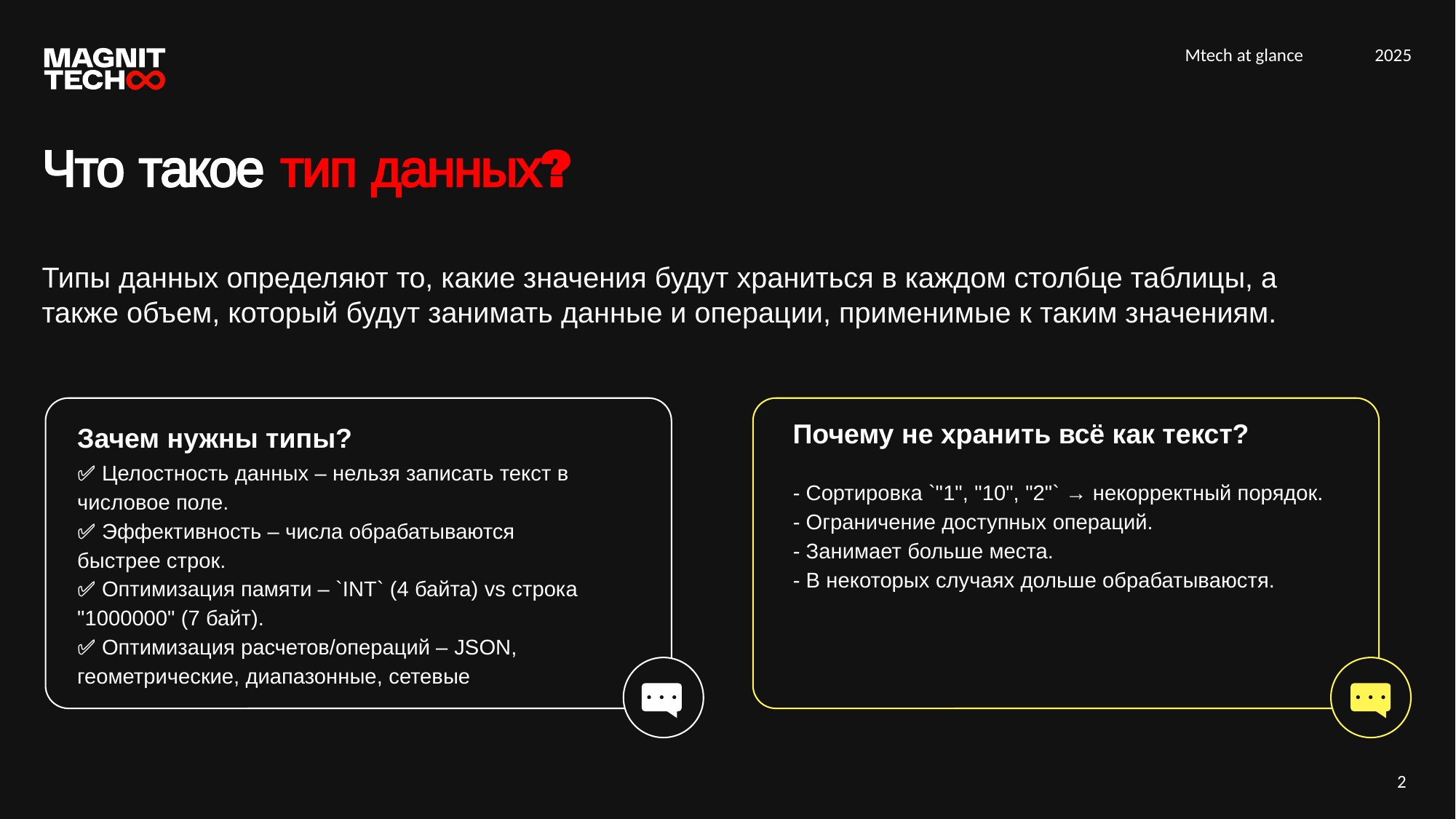

Что такое тип данных?
Типы данных определяют то, какие значения будут храниться в каждом столбце таблицы, а также объем, который будут занимать данные и операции, применимые к таким значениям.
Почему не хранить всё как текст?
Зачем нужны типы?
✅ Целостность данных – нельзя записать текст в числовое поле.
✅ Эффективность – числа обрабатываются быстрее строк.
✅ Оптимизация памяти – `INT` (4 байта) vs строка "1000000" (7 байт).
✅ Оптимизация расчетов/операций – JSON, геометрические, диапазонные, сетевые
- Сортировка `"1", "10", "2"` → некорректный порядок.
- Ограничение доступных операций.
- Занимает больше места.
- В некоторых случаях дольше обрабатываюстя.

2